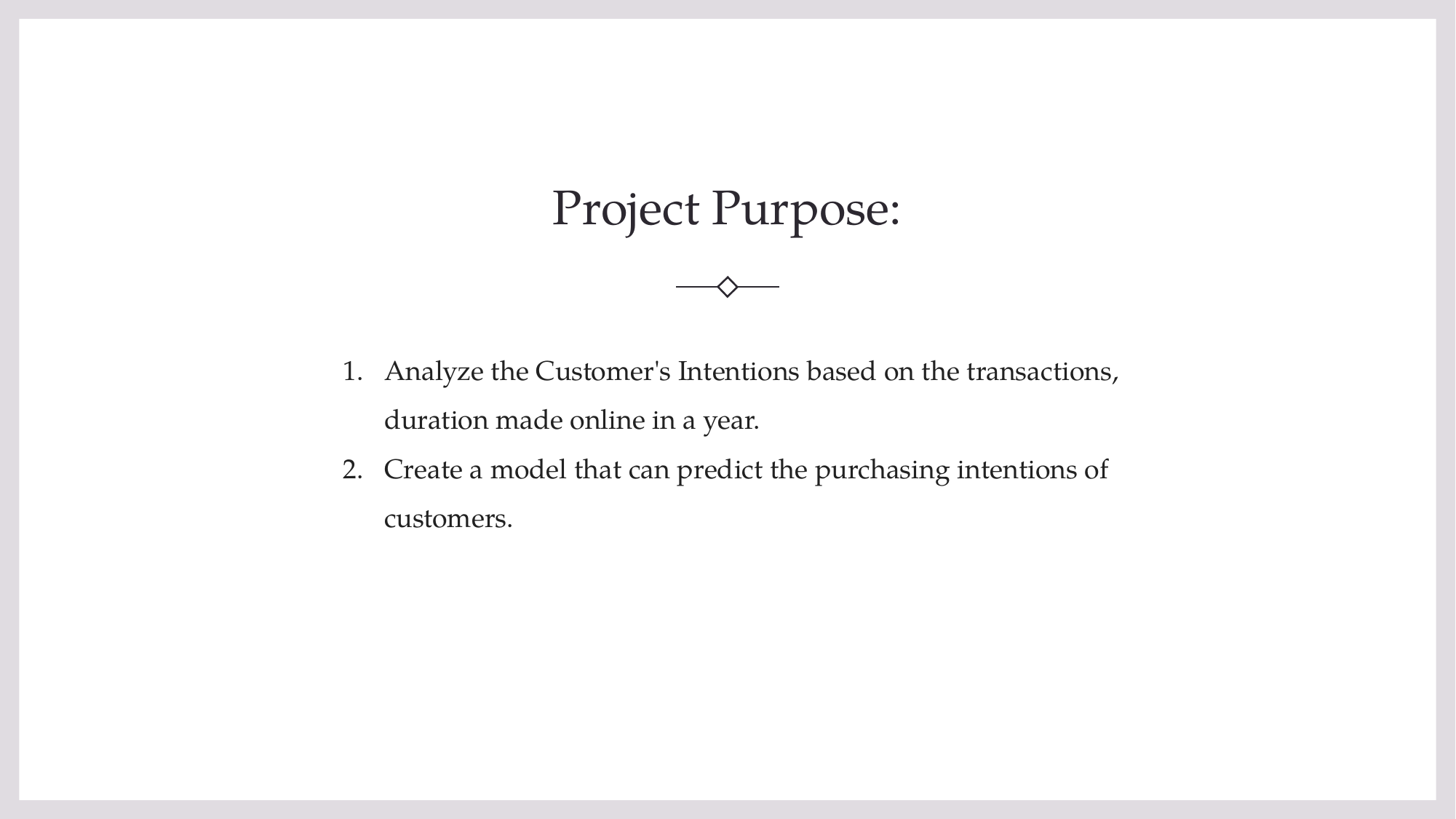

# Project Purpose:

Analyze the Customer's Intentions based on the transactions, duration made online in a year.
Create a model that can predict the purchasing intentions of customers.